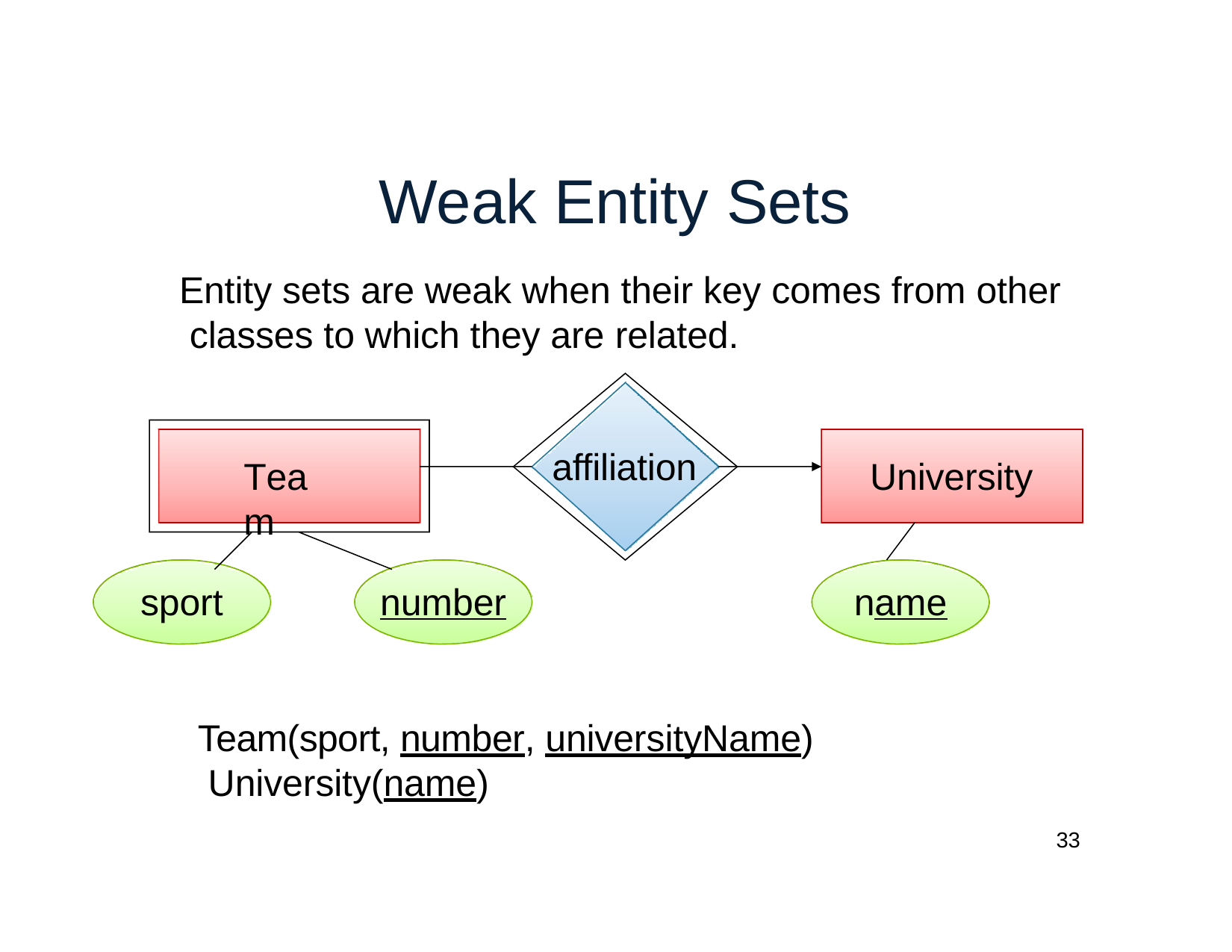

# Weak Entity Sets
Entity sets are weak when their key comes from other  classes to which they are related.

affiliation
Team
University

sport
number
name
Team(sport, number, universityName)  University(name)
33